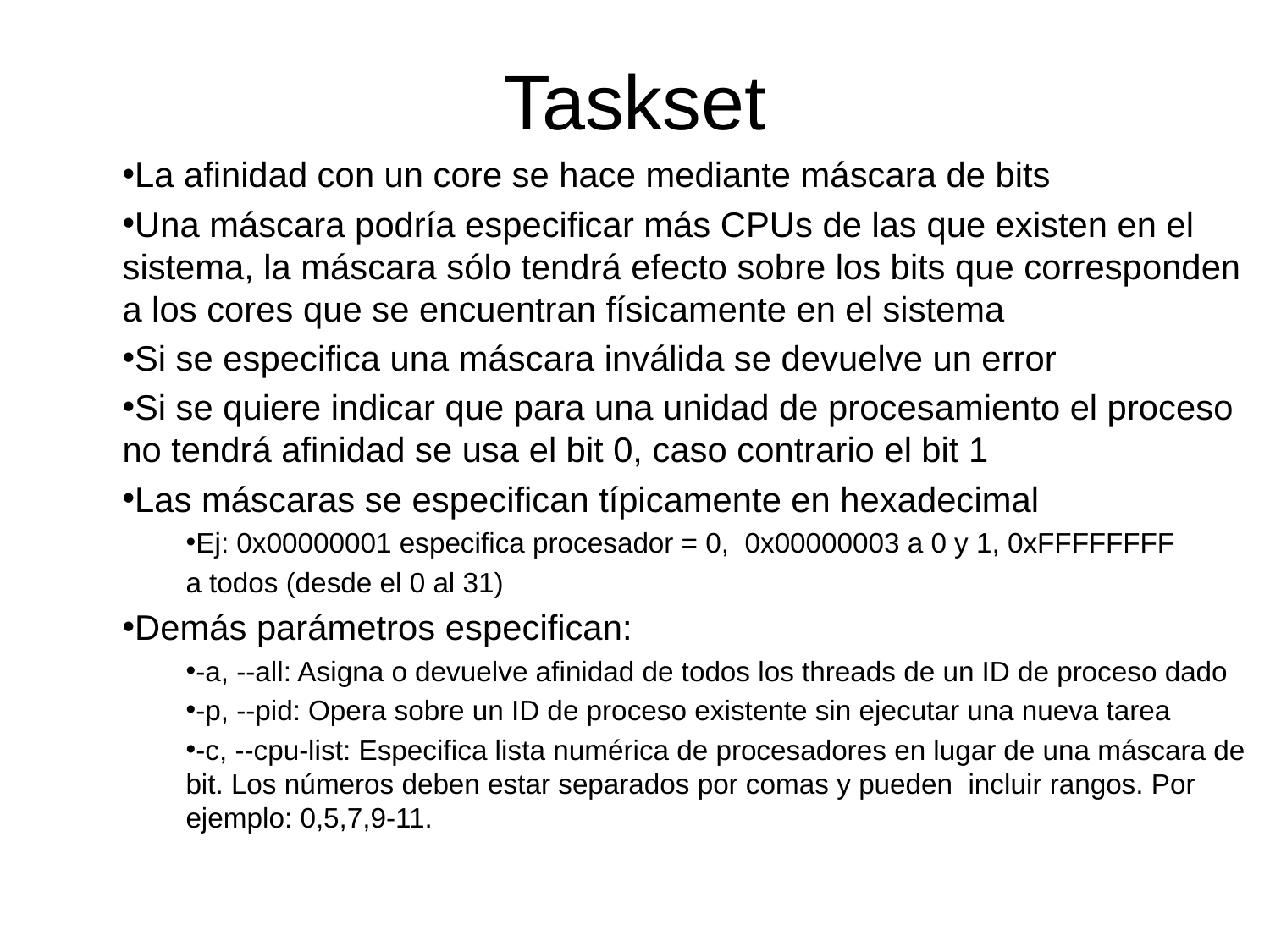

# Taskset
La afinidad con un core se hace mediante máscara de bits
Una máscara podría especificar más CPUs de las que existen en el sistema, la máscara sólo tendrá efecto sobre los bits que corresponden a los cores que se encuentran físicamente en el sistema
Si se especifica una máscara inválida se devuelve un error
Si se quiere indicar que para una unidad de procesamiento el proceso no tendrá afinidad se usa el bit 0, caso contrario el bit 1
Las máscaras se especifican típicamente en hexadecimal
Ej: 0x00000001 especifica procesador = 0,  0x00000003 a 0 y 1, 0xFFFFFFFF
a todos (desde el 0 al 31)
Demás parámetros especifican:
-a, --all: Asigna o devuelve afinidad de todos los threads de un ID de proceso dado
-p, --pid: Opera sobre un ID de proceso existente sin ejecutar una nueva tarea
-c, --cpu-list: Especifica lista numérica de procesadores en lugar de una máscara de bit. Los números deben estar separados por comas y pueden  incluir rangos. Por ejemplo: 0,5,7,9-11.